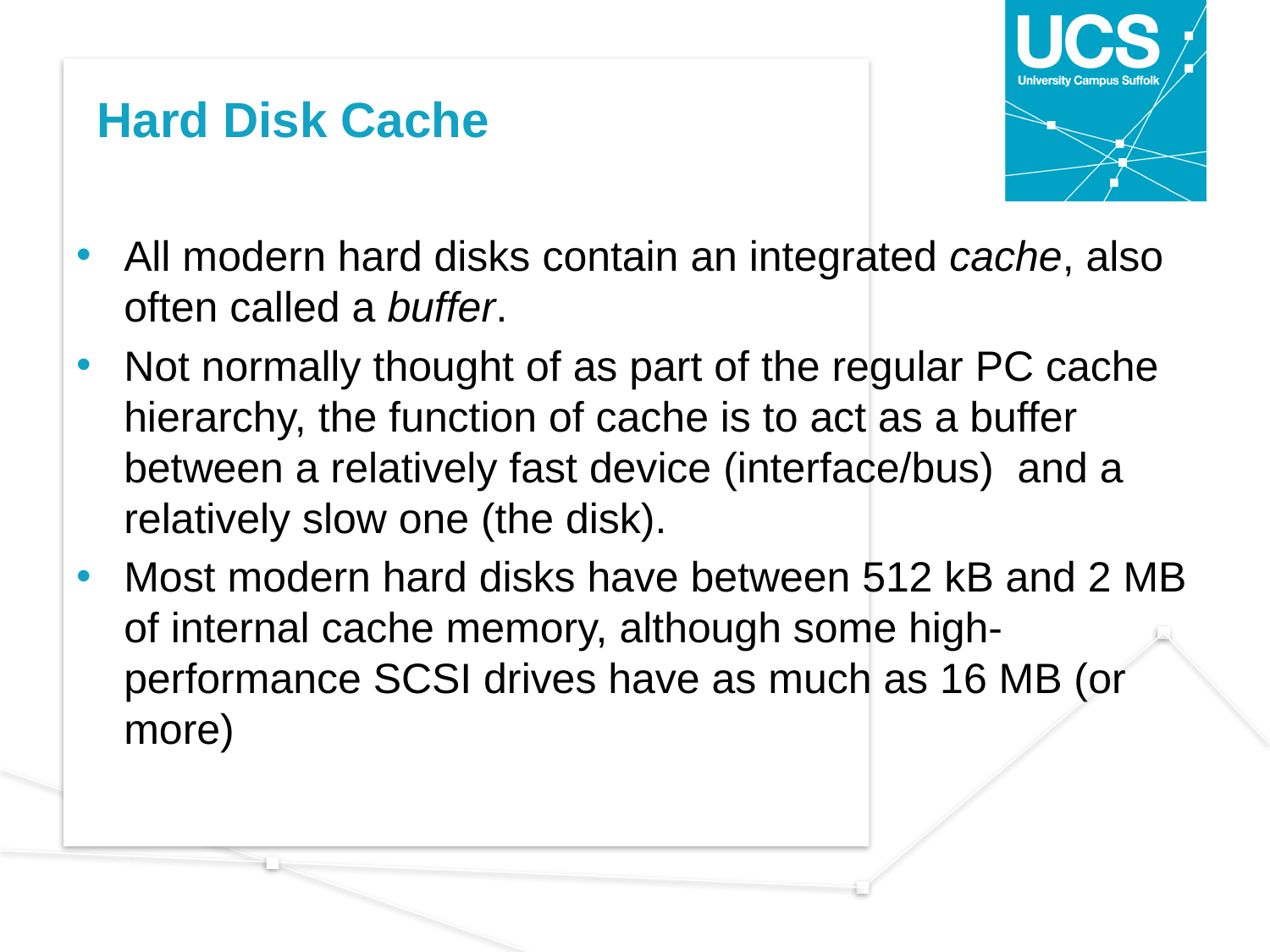

# Hard Disk Cache
All modern hard disks contain an integrated cache, also often called a buffer.
Not normally thought of as part of the regular PC cache hierarchy, the function of cache is to act as a buffer between a relatively fast device (interface/bus)  and a relatively slow one (the disk).
Most modern hard disks have between 512 kB and 2 MB of internal cache memory, although some high-performance SCSI drives have as much as 16 MB (or more)